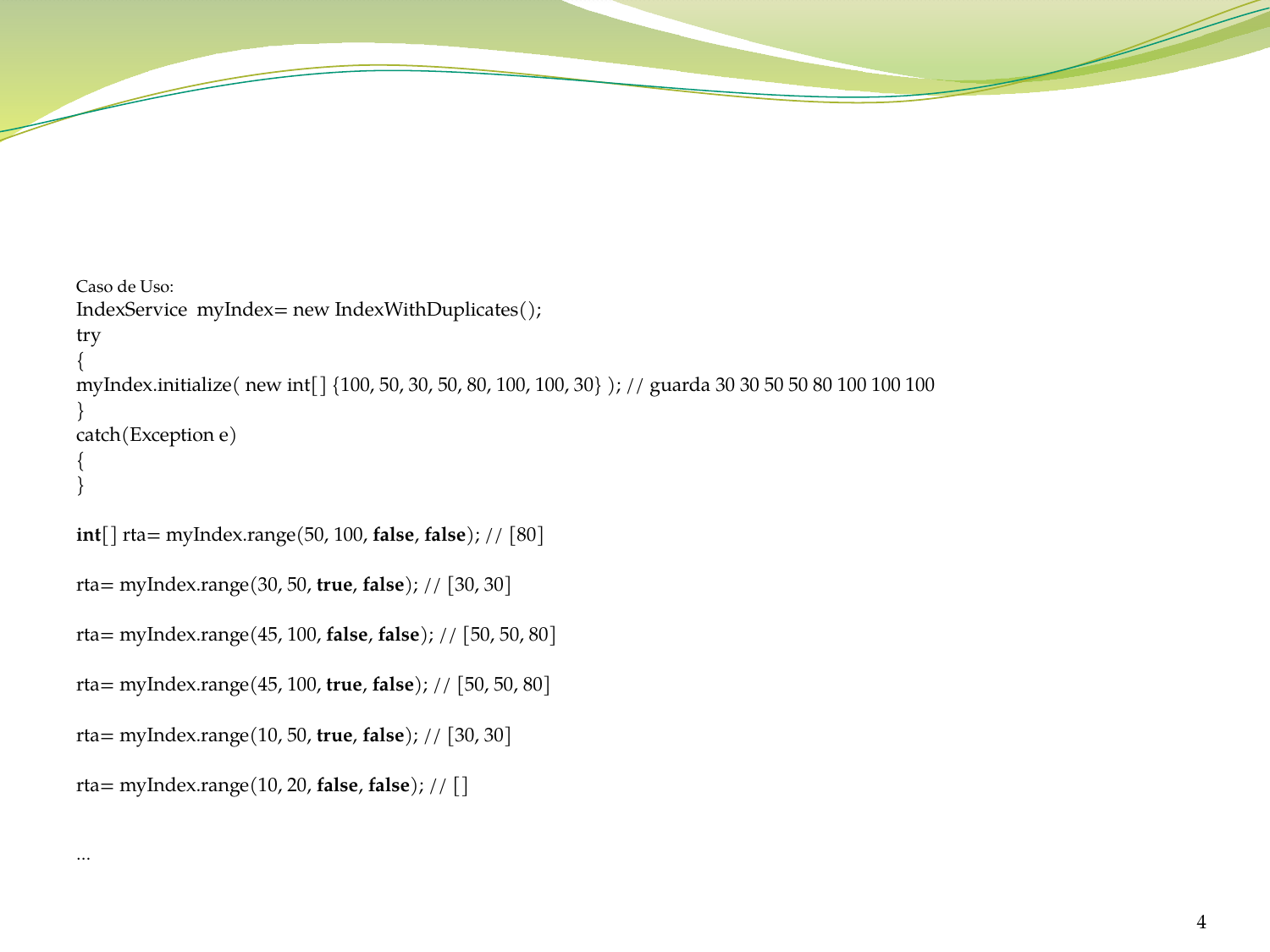

#
Caso de Uso:
IndexService  myIndex= new IndexWithDuplicates();
try
{
myIndex.initialize( new int[] {100, 50, 30, 50, 80, 100, 100, 30} ); // guarda 30 30 50 50 80 100 100 100
}
catch(Exception e)
{
}

int[] rta= myIndex.range(50, 100, false, false); // [80]

rta= myIndex.range(30, 50, true, false); // [30, 30]

rta= myIndex.range(45, 100, false, false); // [50, 50, 80]

rta= myIndex.range(45, 100, true, false); // [50, 50, 80]

rta= myIndex.range(10, 50, true, false); // [30, 30]

rta= myIndex.range(10, 20, false, false); // []

…
4